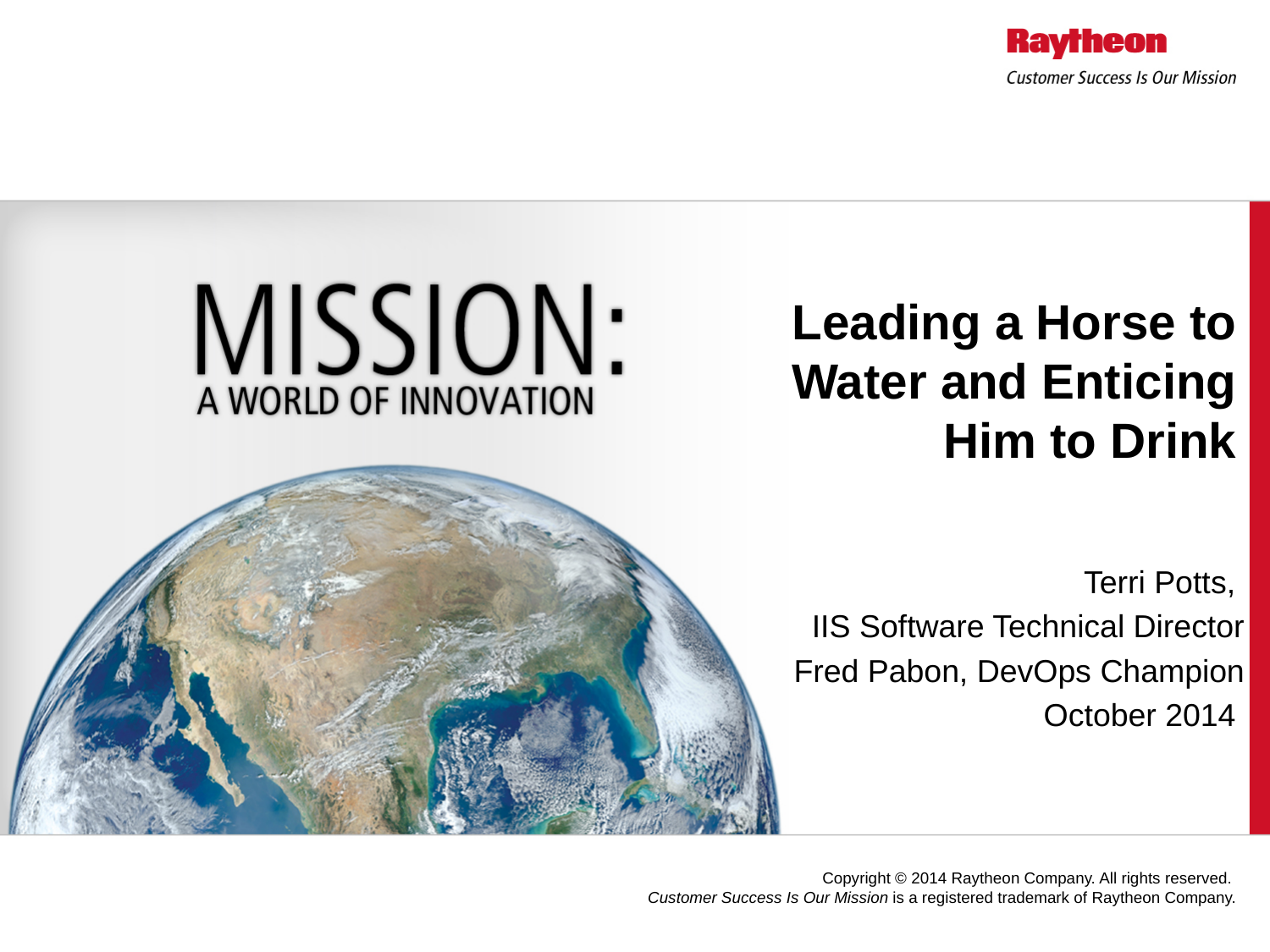

Leading a Horse to Water and Enticing Him to Drink
Terri Potts,
IIS Software Technical Director
Fred Pabon, DevOps Champion
October 2014